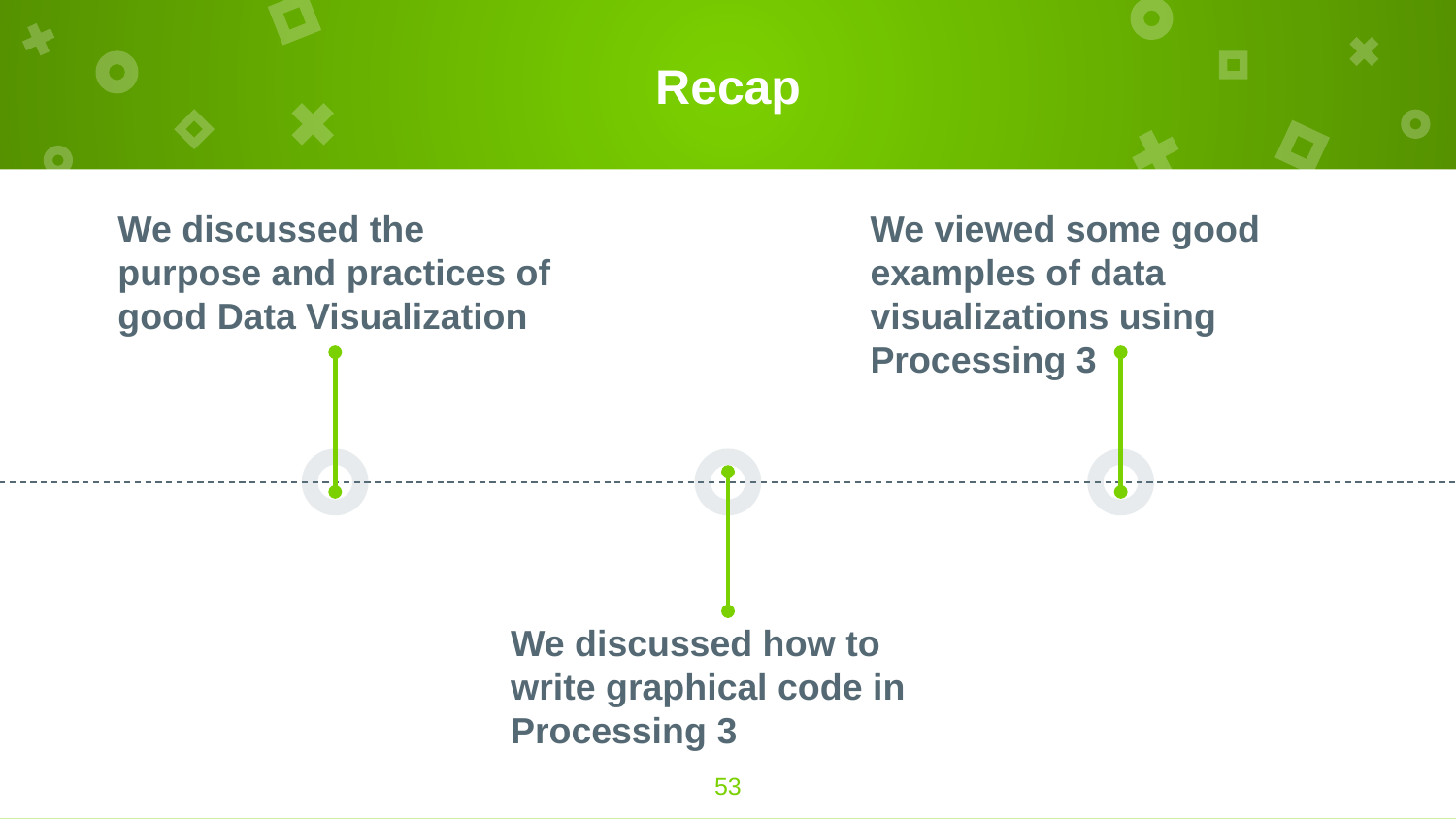

# Recap
We discussed the purpose and practices of good Data Visualization
We viewed some good examples of data visualizations using Processing 3

We discussed how to write graphical code in Processing 3
53